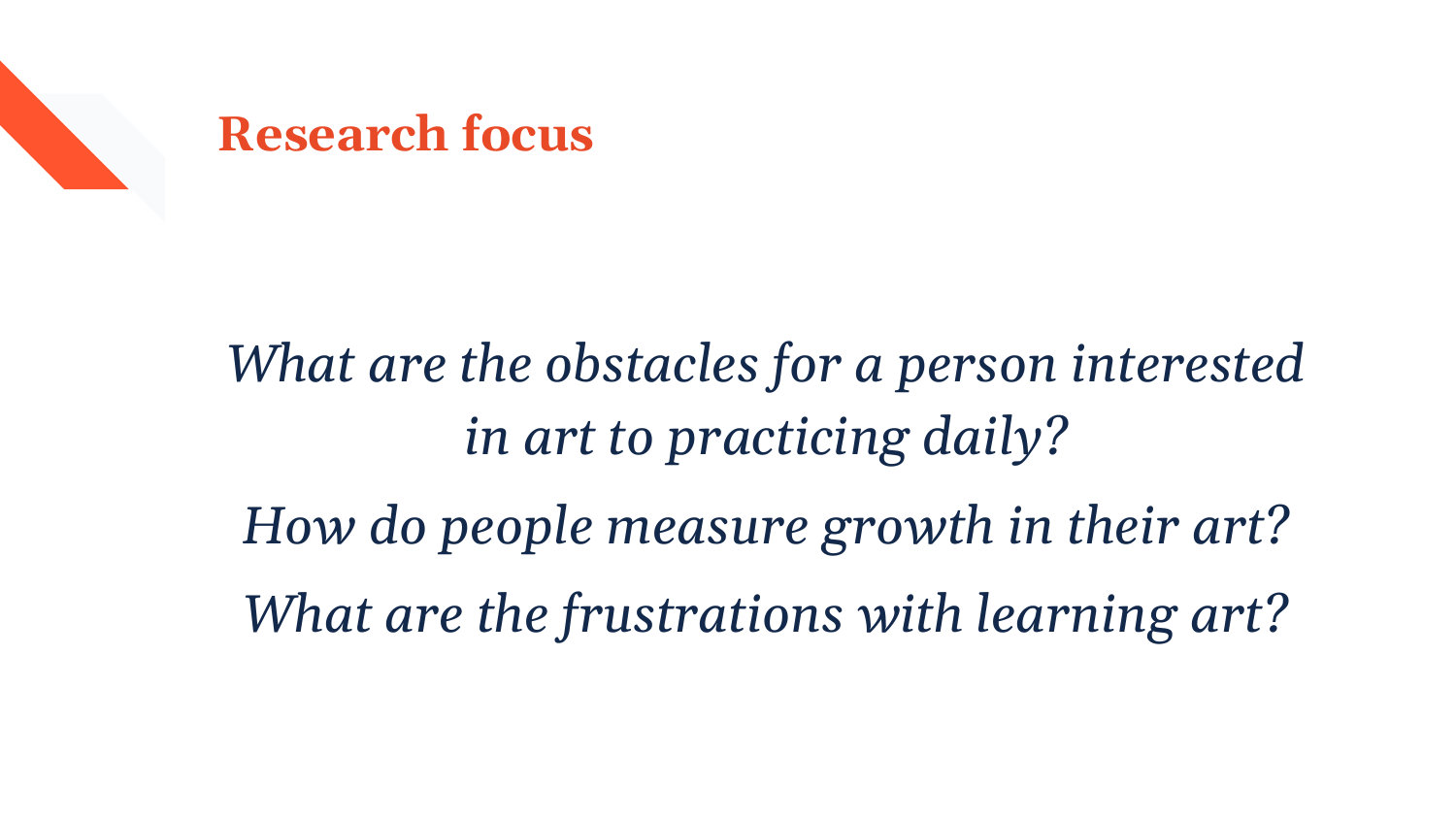

# Research focus
What are the obstacles for a person interested in art to practicing daily?
How do people measure growth in their art?
What are the frustrations with learning art?